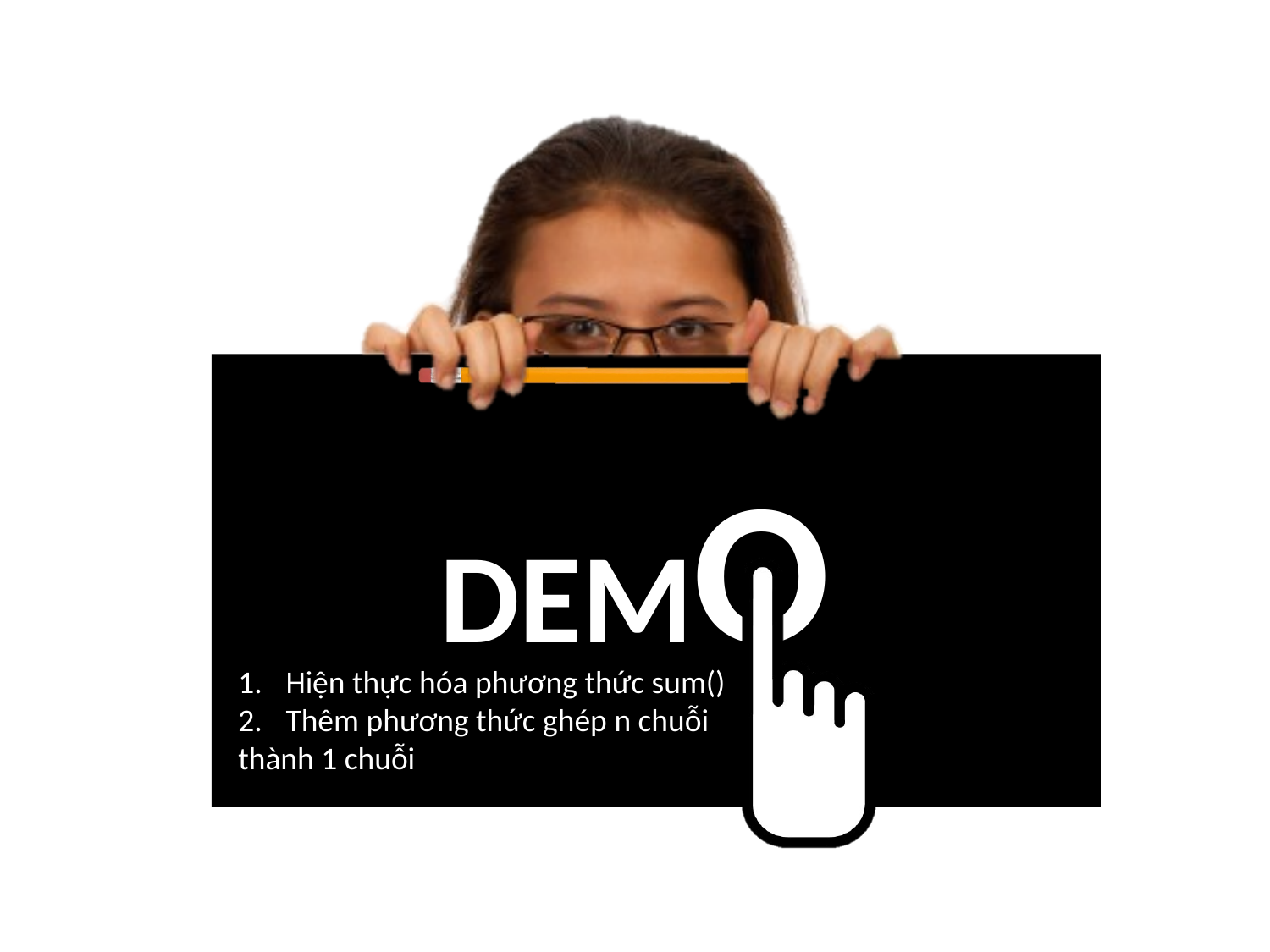

Hiện thực hóa phương thức sum()
Thêm phương thức ghép n chuỗi
thành 1 chuỗi